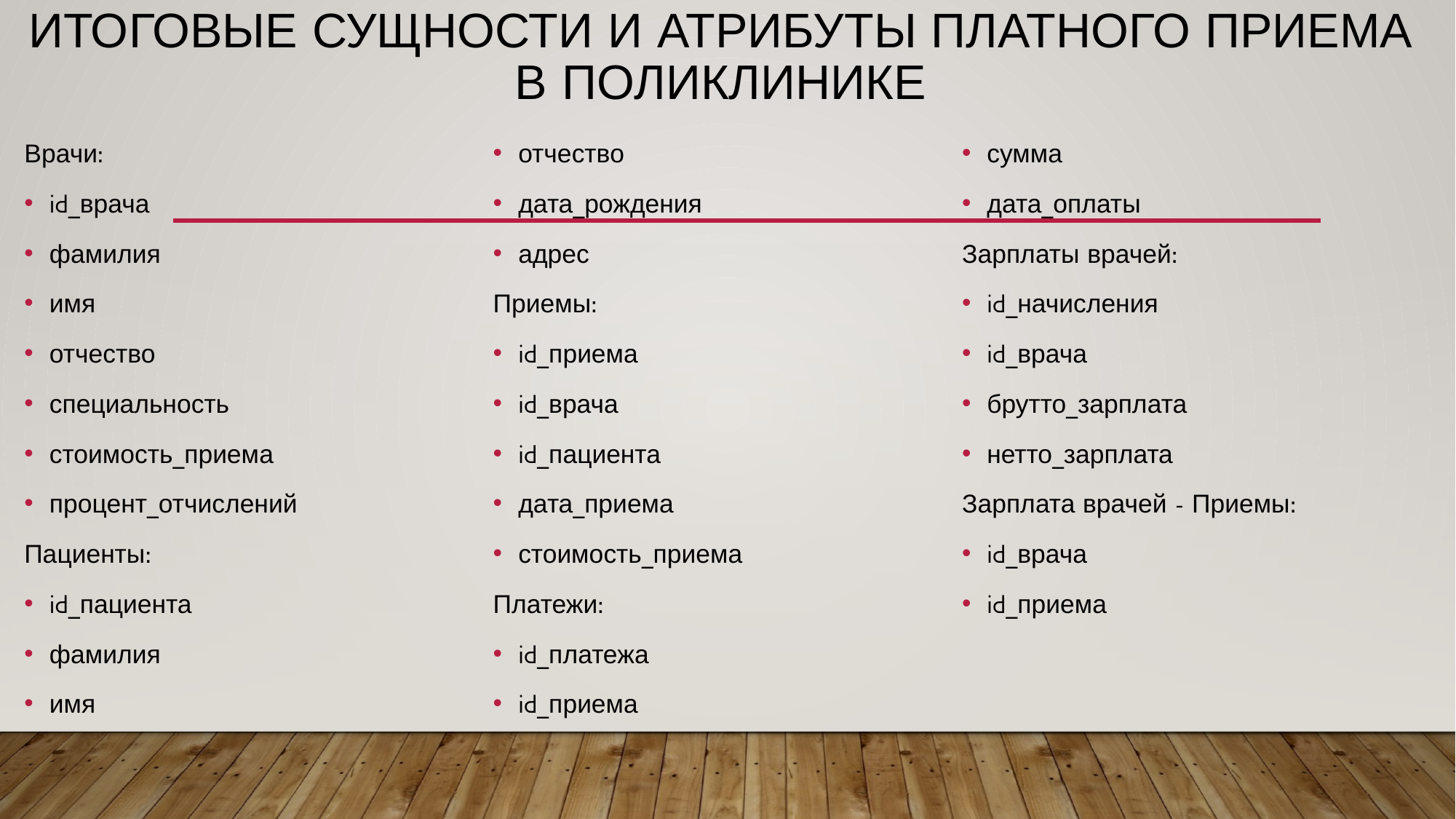

# Итоговые сущности и атрибуты платного приема в поликлинике
Врачи:
id_врача
фамилия
имя
отчество
специальность
стоимость_приема
процент_отчислений
Пациенты:
id_пациента
фамилия
имя
отчество
дата_рождения
адрес
Приемы:
id_приема
id_врача
id_пациента
дата_приема
стоимость_приема
Платежи:
id_платежа
id_приема
сумма
дата_оплаты
Зарплаты врачей:
id_начисления
id_врача
брутто_зарплата
нетто_зарплата
Зарплата врачей - Приемы:
id_врача
id_приема